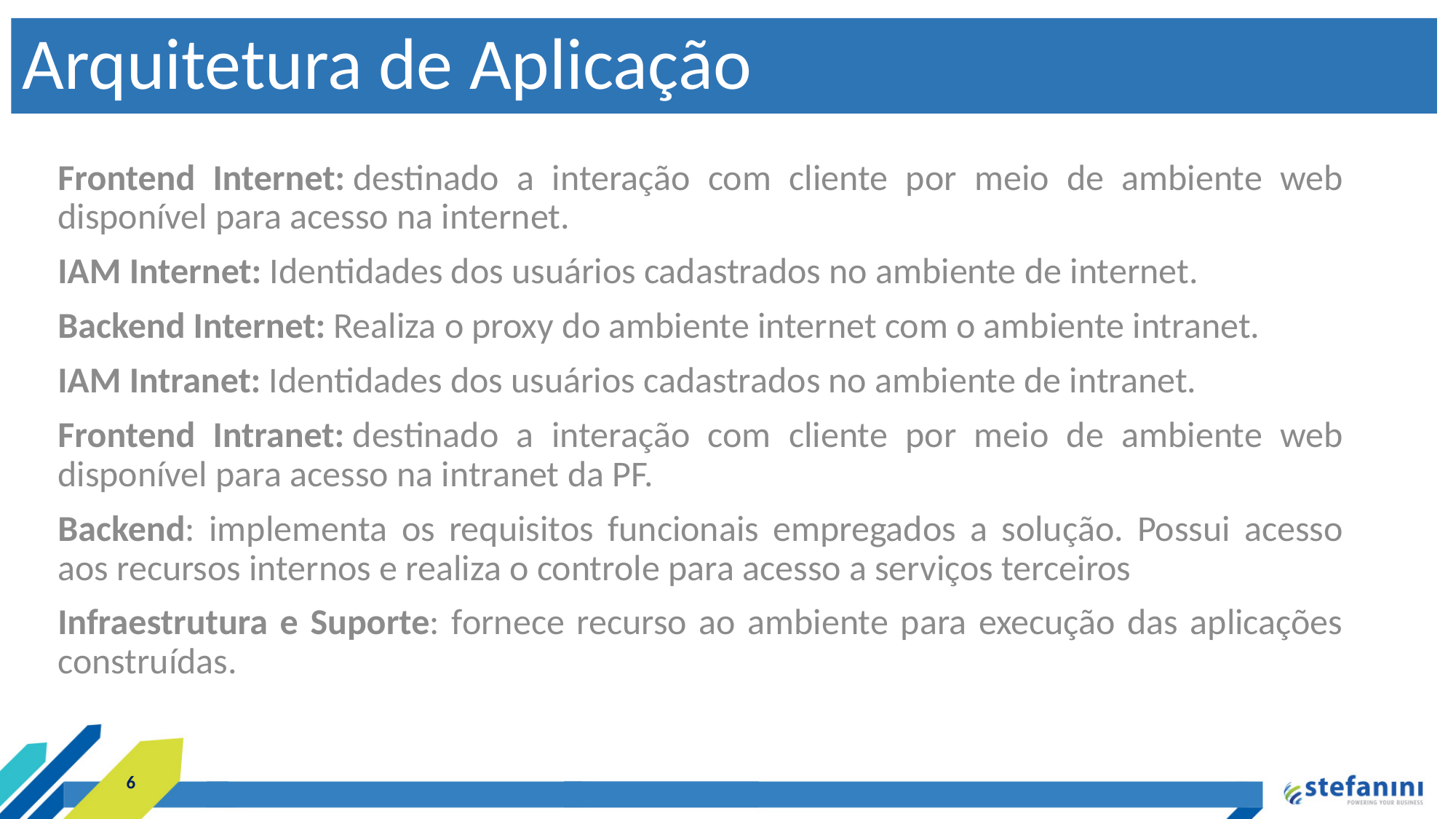

Arquitetura de Aplicação
Frontend Internet: destinado a interação com cliente por meio de ambiente web disponível para acesso na internet.
IAM Internet: Identidades dos usuários cadastrados no ambiente de internet.
Backend Internet: Realiza o proxy do ambiente internet com o ambiente intranet.
IAM Intranet: Identidades dos usuários cadastrados no ambiente de intranet.
Frontend Intranet: destinado a interação com cliente por meio de ambiente web disponível para acesso na intranet da PF.
Backend: implementa os requisitos funcionais empregados a solução. Possui acesso aos recursos internos e realiza o controle para acesso a serviços terceiros
Infraestrutura e Suporte: fornece recurso ao ambiente para execução das aplicações construídas.

6